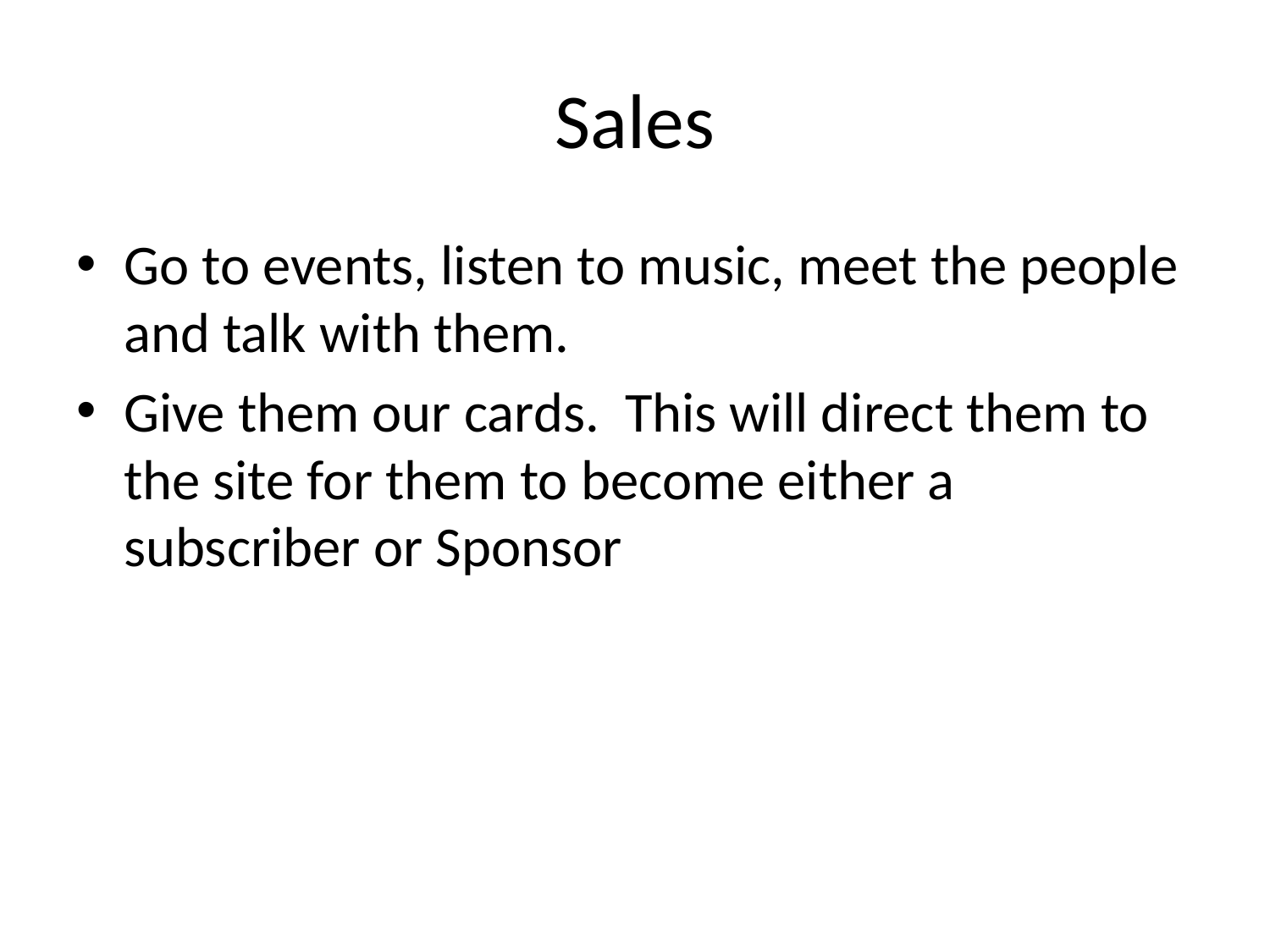

# Sales
Go to events, listen to music, meet the people and talk with them.
Give them our cards.  This will direct them to the site for them to become either a subscriber or Sponsor